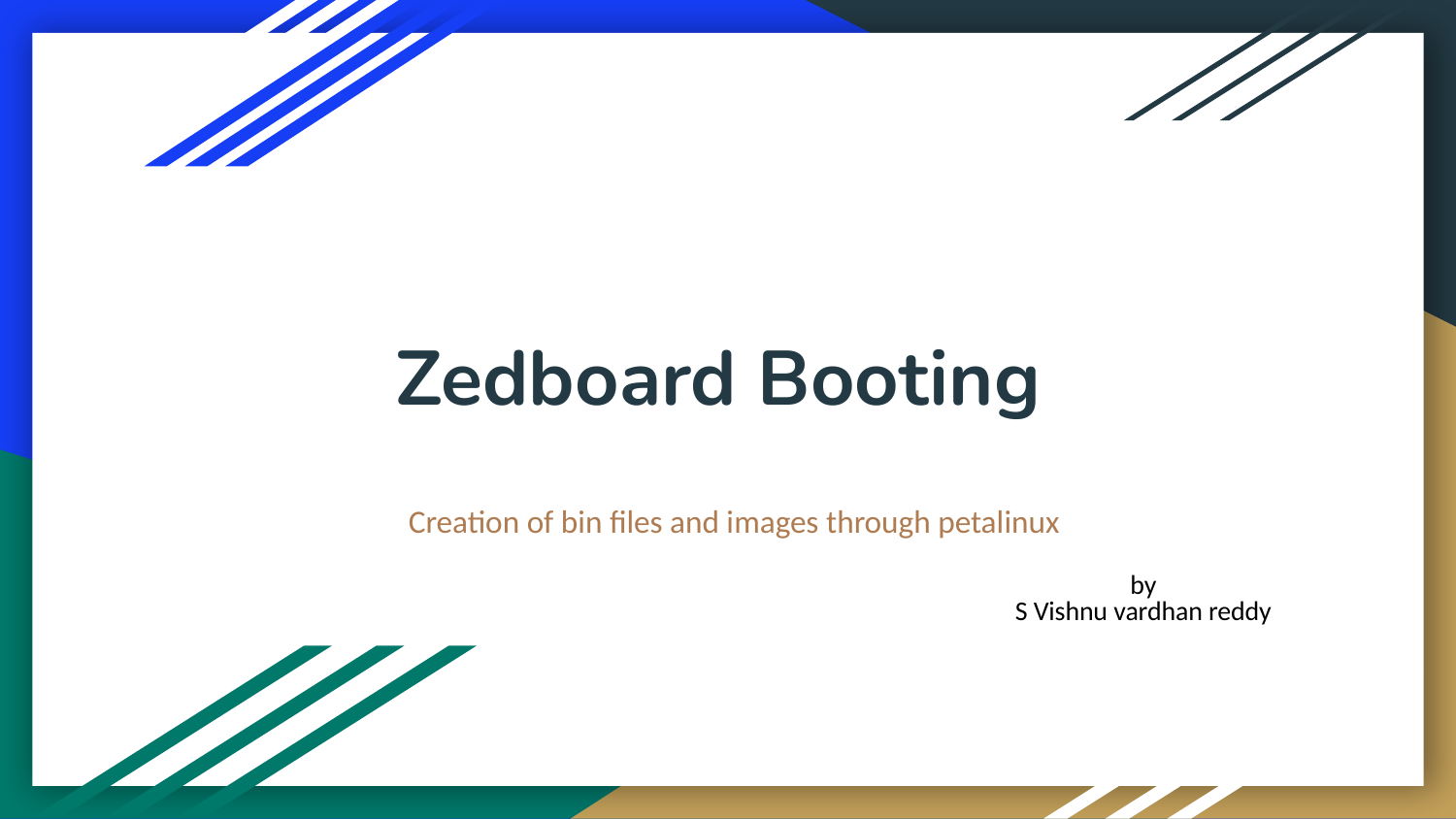

# Zedboard Booting
Creation of bin files and images through petalinux
by
S Vishnu vardhan reddy